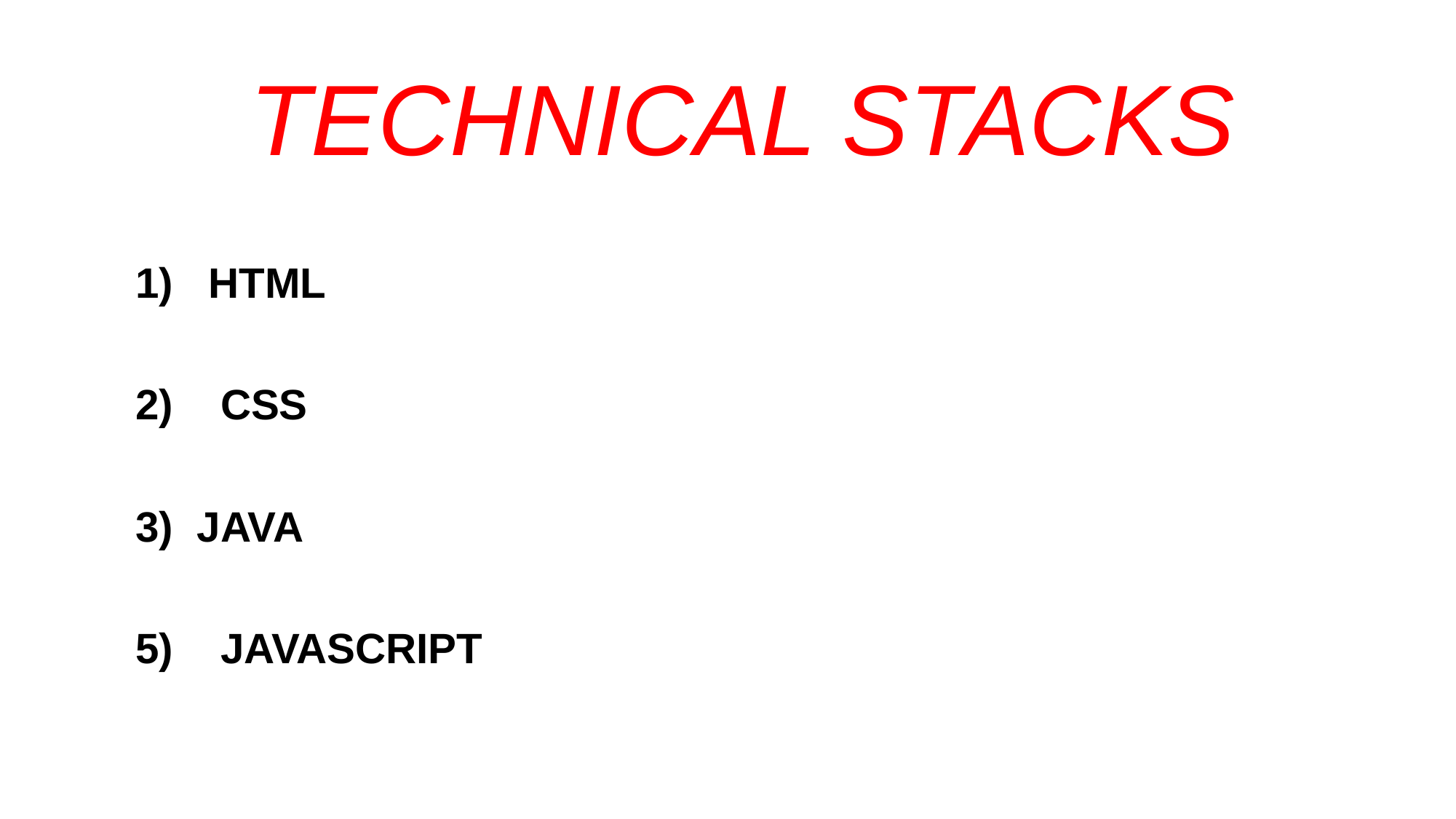

# TECHNICAL STACKS
1)   HTML

2)    CSS

JAVA

5)    JAVASCRIPT